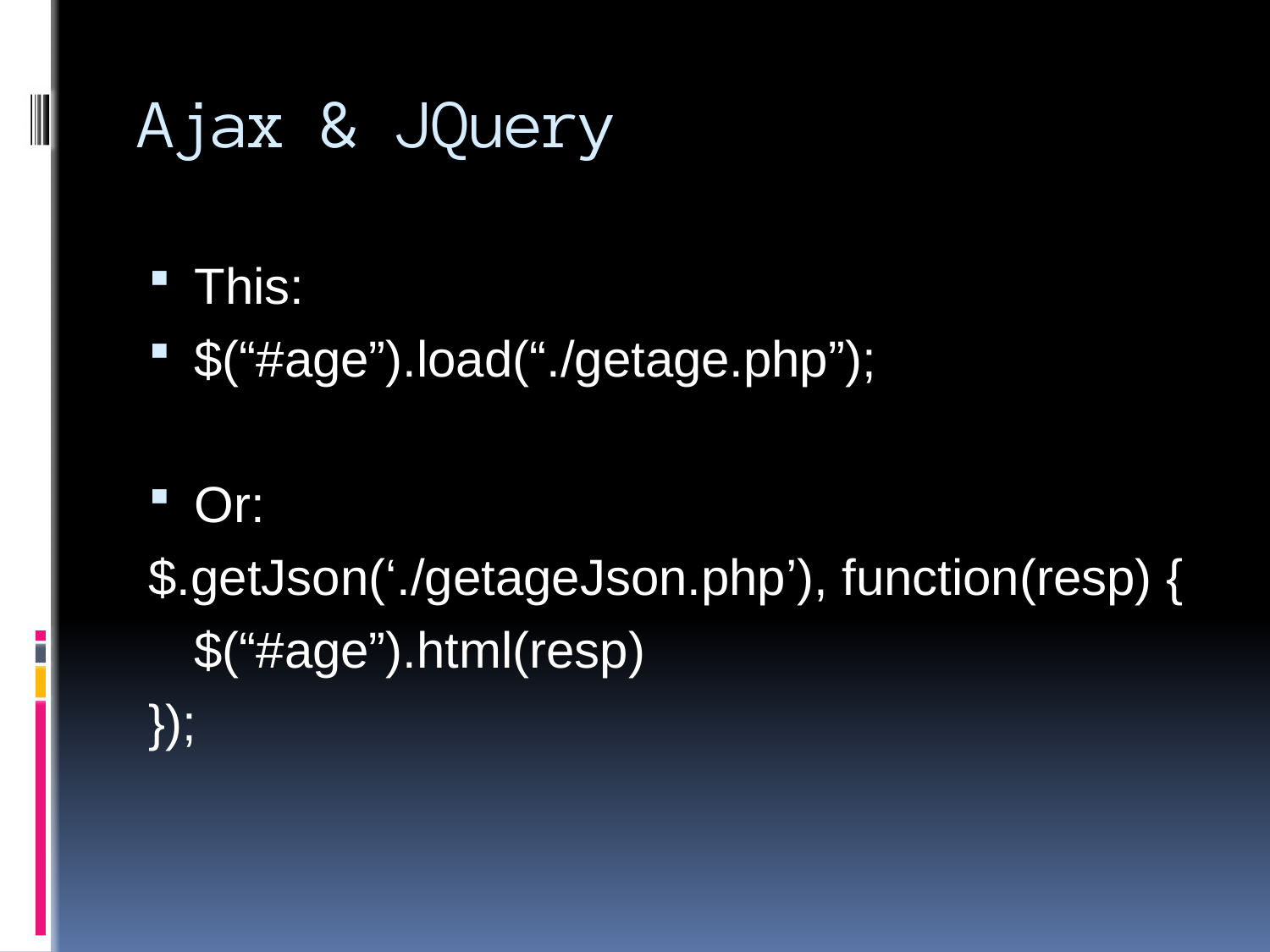

# Ajax & JQuery
This:
$(“#age”).load(“./getage.php”);

Or:
$.getJson(‘./getageJson.php’), function(resp) {
		$(“#age”).html(resp)
});